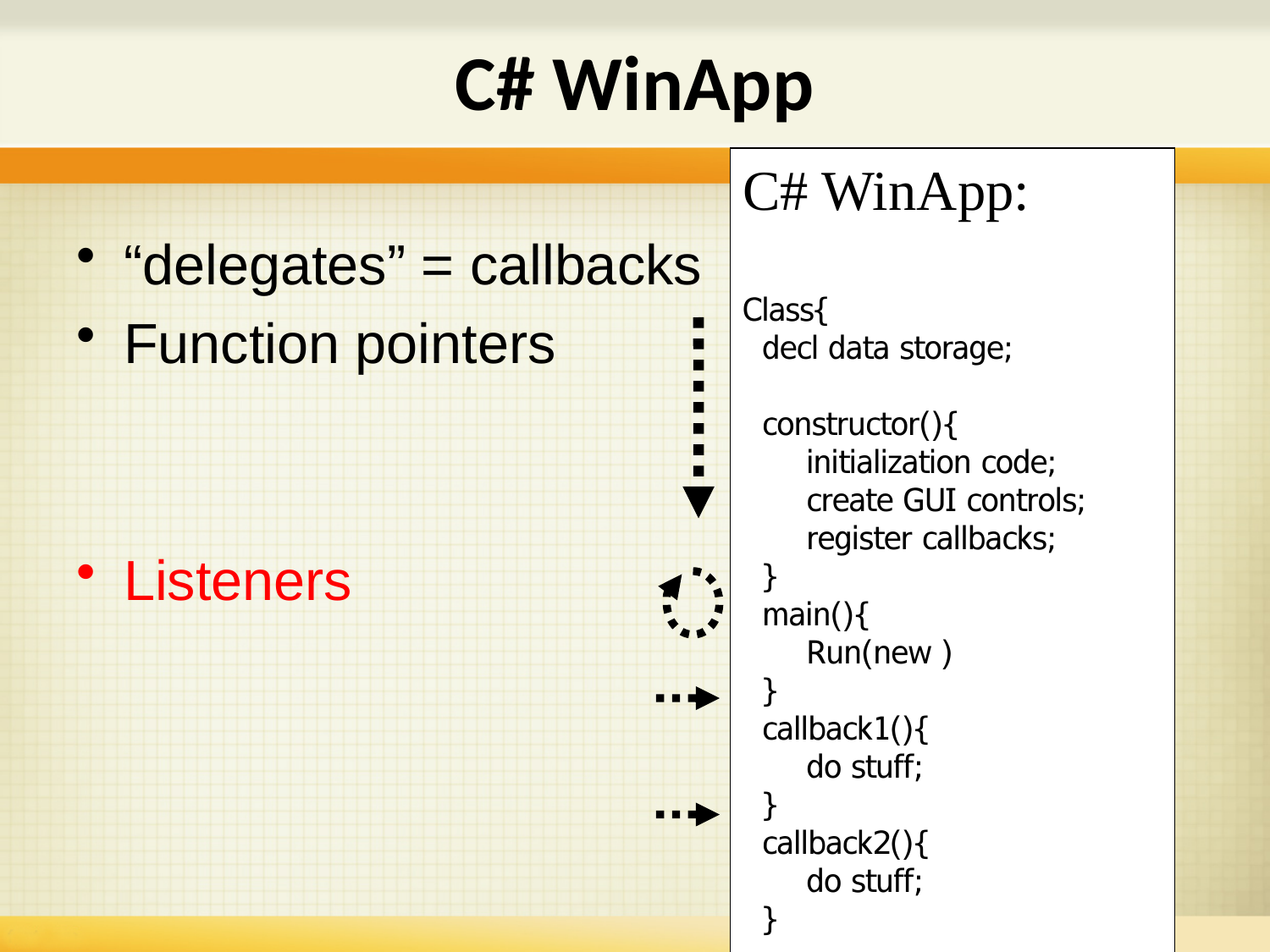

# C# WinApp
C# WinApp:

Class{
  decl data storage;

  constructor(){
	initialization code;
	create GUI controls;
	register callbacks;
  }
  main(){
	Run(new )
  }
  callback1(){
	do stuff;
  }
  callback2(){
	do stuff;
  }
…
“delegates” = callbacks
Function pointers

Listeners